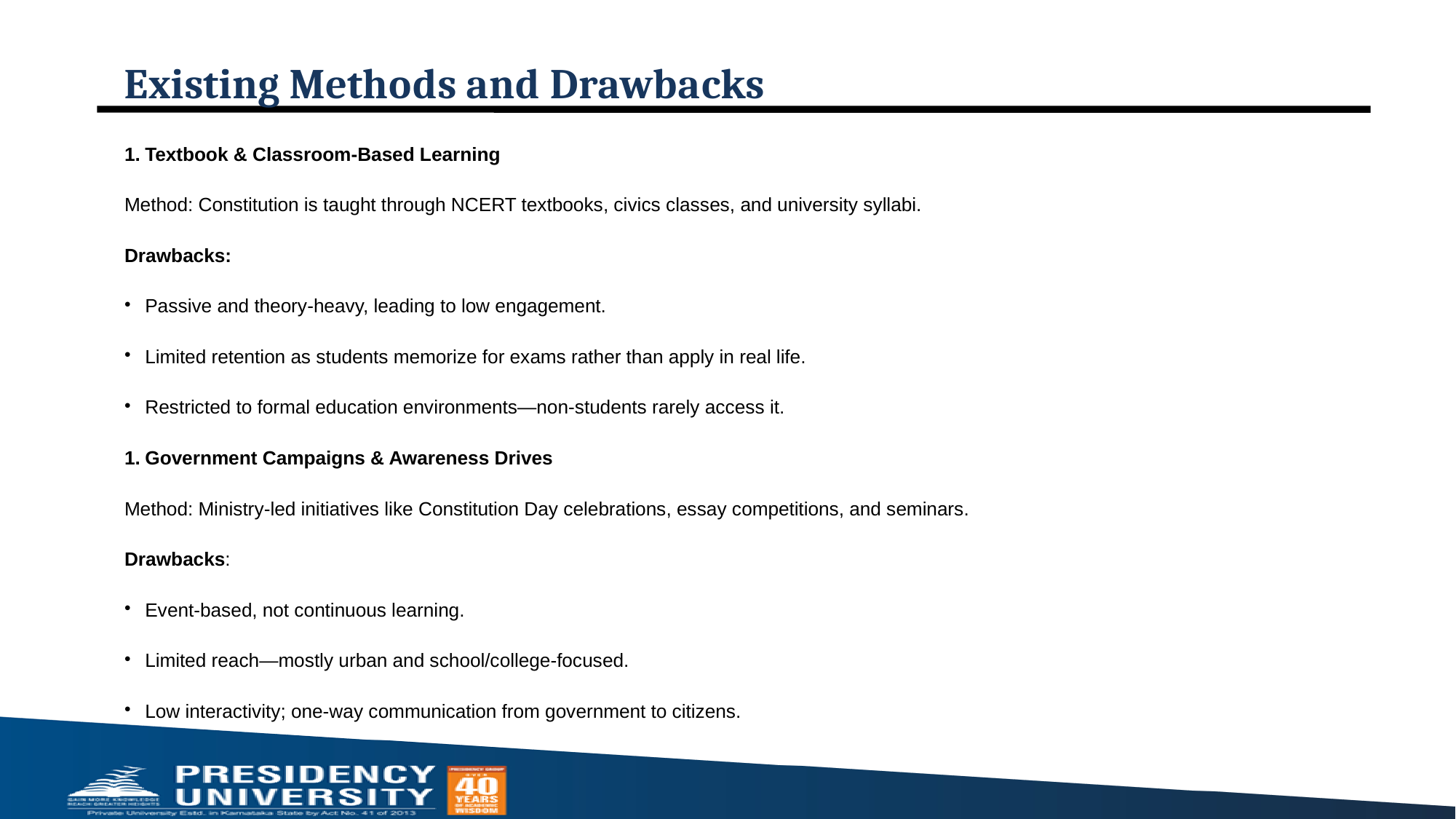

# Existing Methods and Drawbacks
Textbook & Classroom-Based Learning
Method: Constitution is taught through NCERT textbooks, civics classes, and university syllabi.
Drawbacks:
Passive and theory-heavy, leading to low engagement.
Limited retention as students memorize for exams rather than apply in real life.
Restricted to formal education environments—non-students rarely access it.
Government Campaigns & Awareness Drives
Method: Ministry-led initiatives like Constitution Day celebrations, essay competitions, and seminars.
Drawbacks:
Event-based, not continuous learning.
Limited reach—mostly urban and school/college-focused.
Low interactivity; one-way communication from government to citizens.